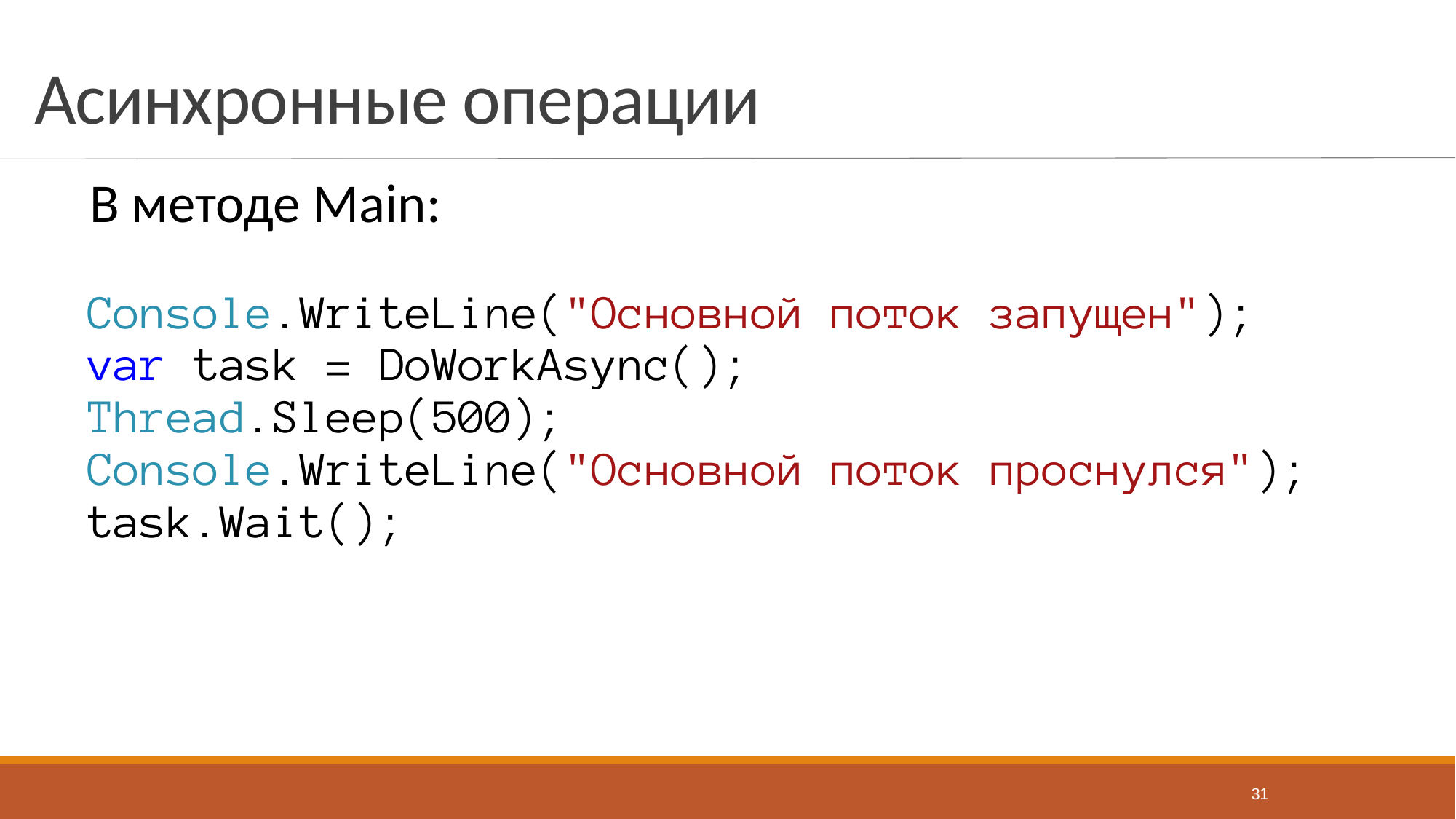

# Асинхронные операции
В методе Main:

Console.WriteLine("Основной поток запущен");
var task = DoWorkAsync();
Thread.Sleep(500);
Console.WriteLine("Основной поток проснулся");
task.Wait();

31